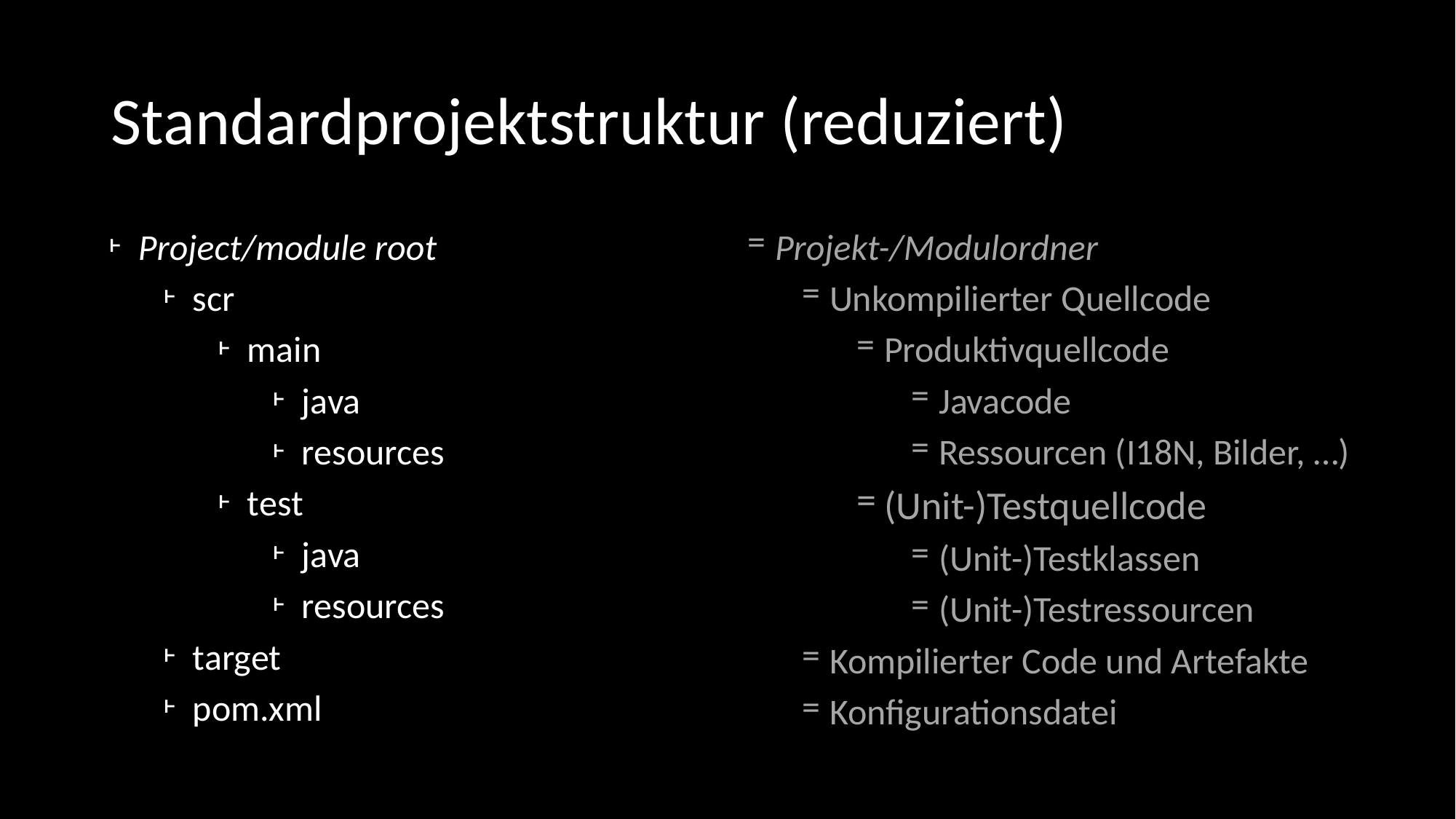

# Standardprojektstruktur (reduziert)
Project/module root
scr
main
java
resources
test
java
resources
target
pom.xml
Projekt-/Modulordner
Unkompilierter Quellcode
Produktivquellcode
Javacode
Ressourcen (I18N, Bilder, …)
(Unit-)Testquellcode
(Unit-)Testklassen
(Unit-)Testressourcen
Kompilierter Code und Artefakte
Konfigurationsdatei